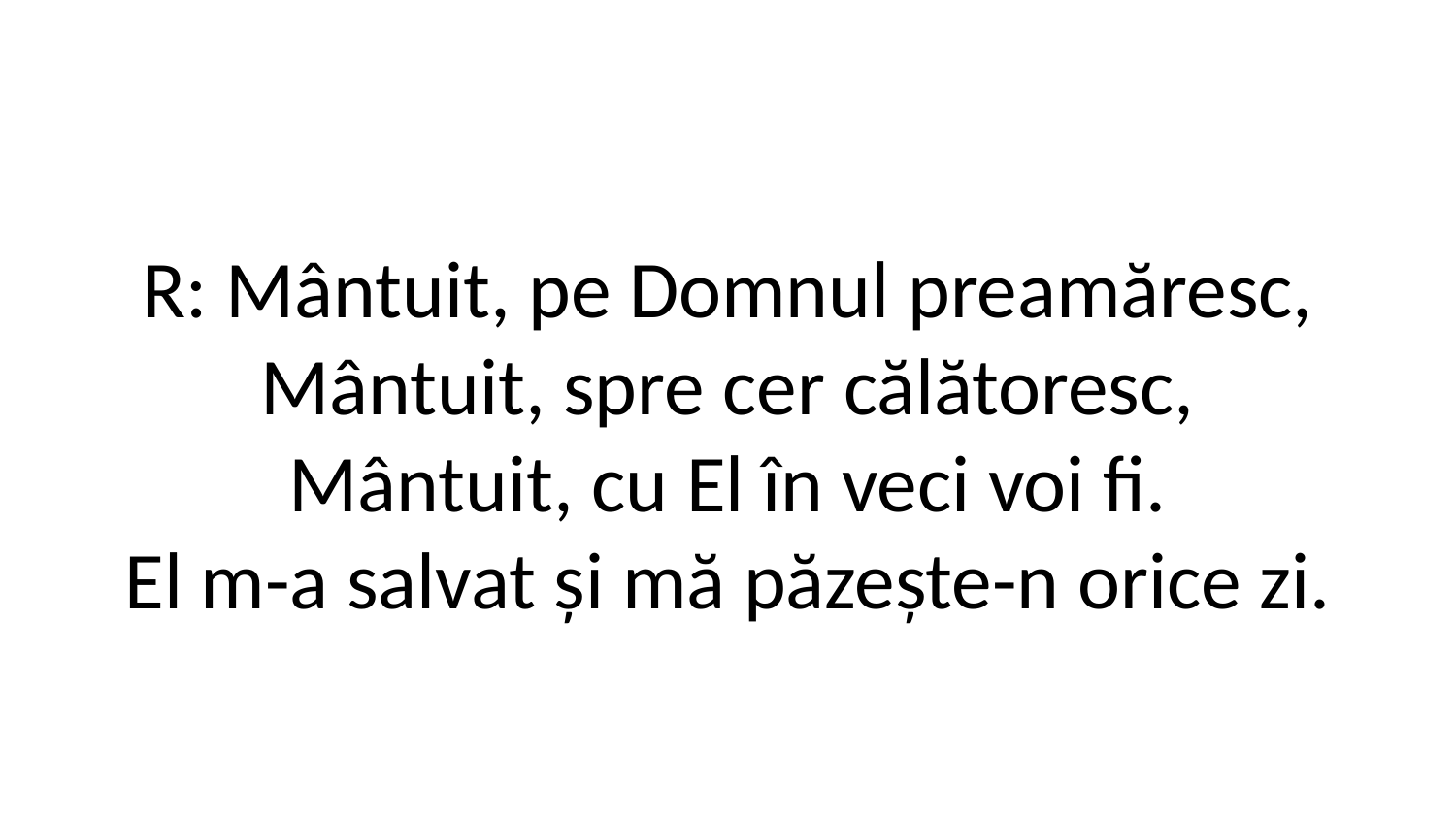

R: Mântuit, pe Domnul preamăresc,
Mântuit, spre cer călătoresc,
Mântuit, cu El în veci voi fi.
El m-a salvat și mă păzește-n orice zi.